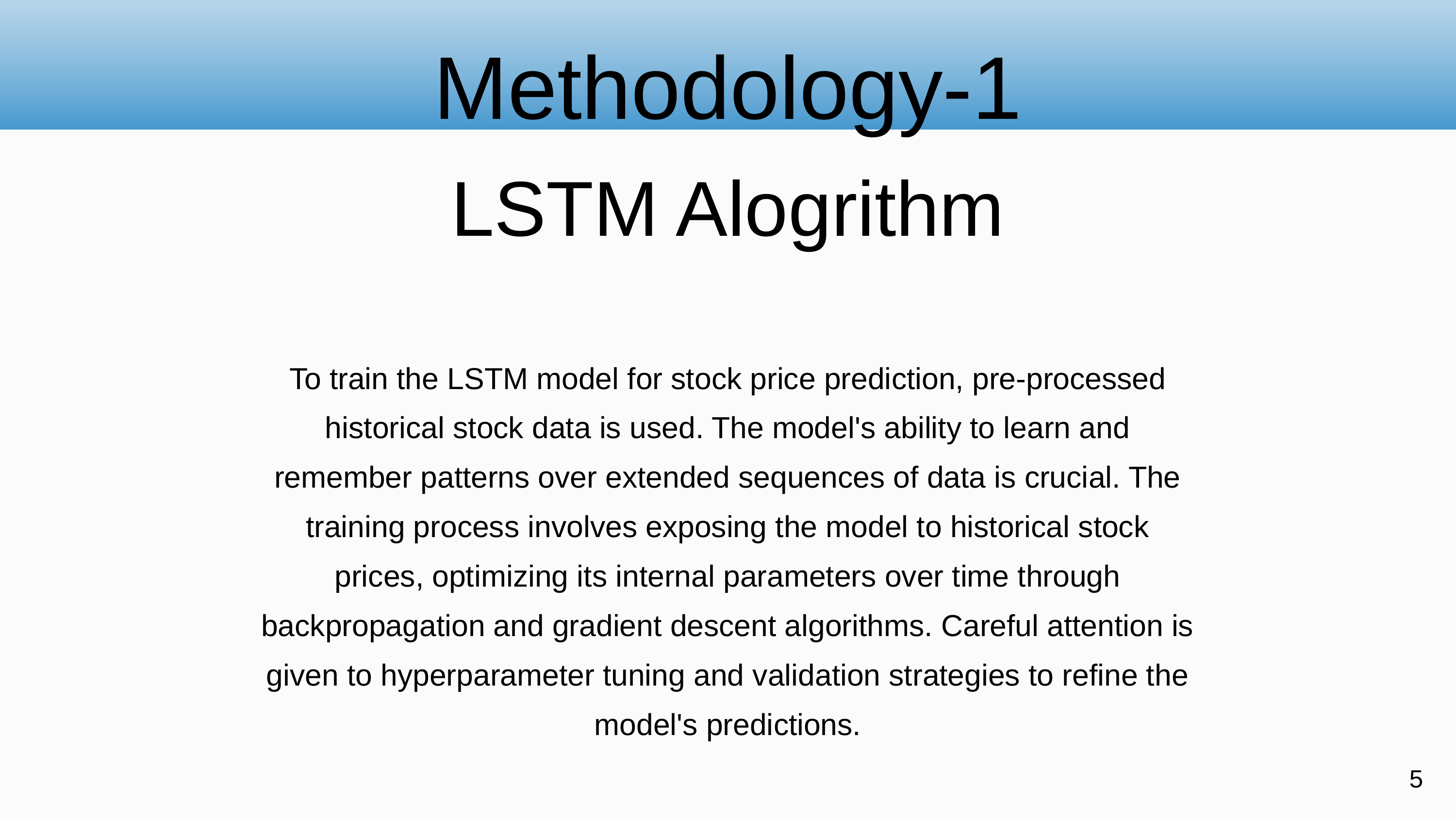

Methodology-1
LSTM Alogrithm
To train the LSTM model for stock price prediction, pre-processed historical stock data is used. The model's ability to learn and remember patterns over extended sequences of data is crucial. The training process involves exposing the model to historical stock prices, optimizing its internal parameters over time through backpropagation and gradient descent algorithms. Careful attention is given to hyperparameter tuning and validation strategies to refine the model's predictions.
5